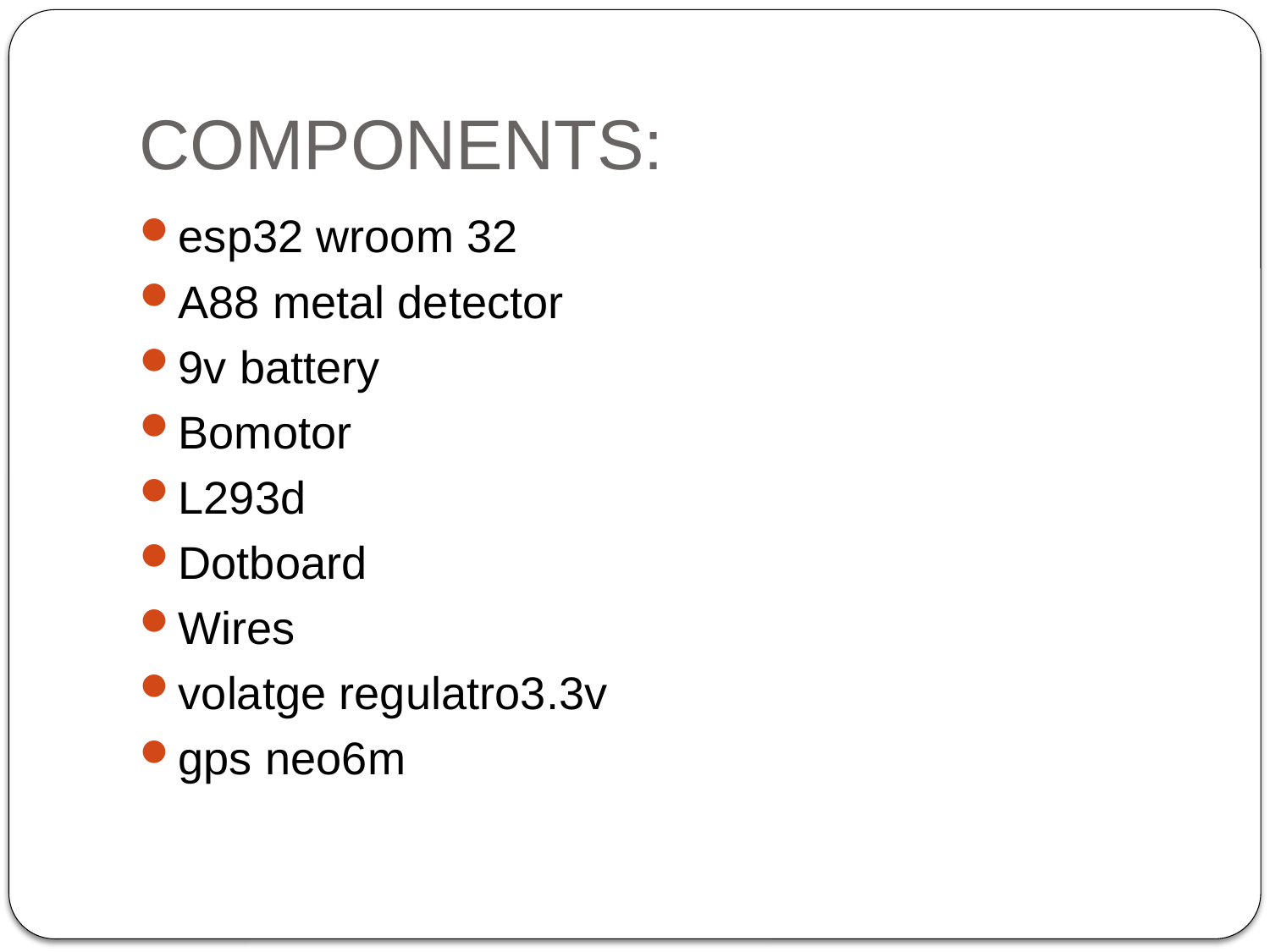

# COMPONENTS:
esp32 wroom 32
A88 metal detector
9v battery
Bomotor
L293d
Dotboard
Wires
volatge regulatro3.3v
gps neo6m